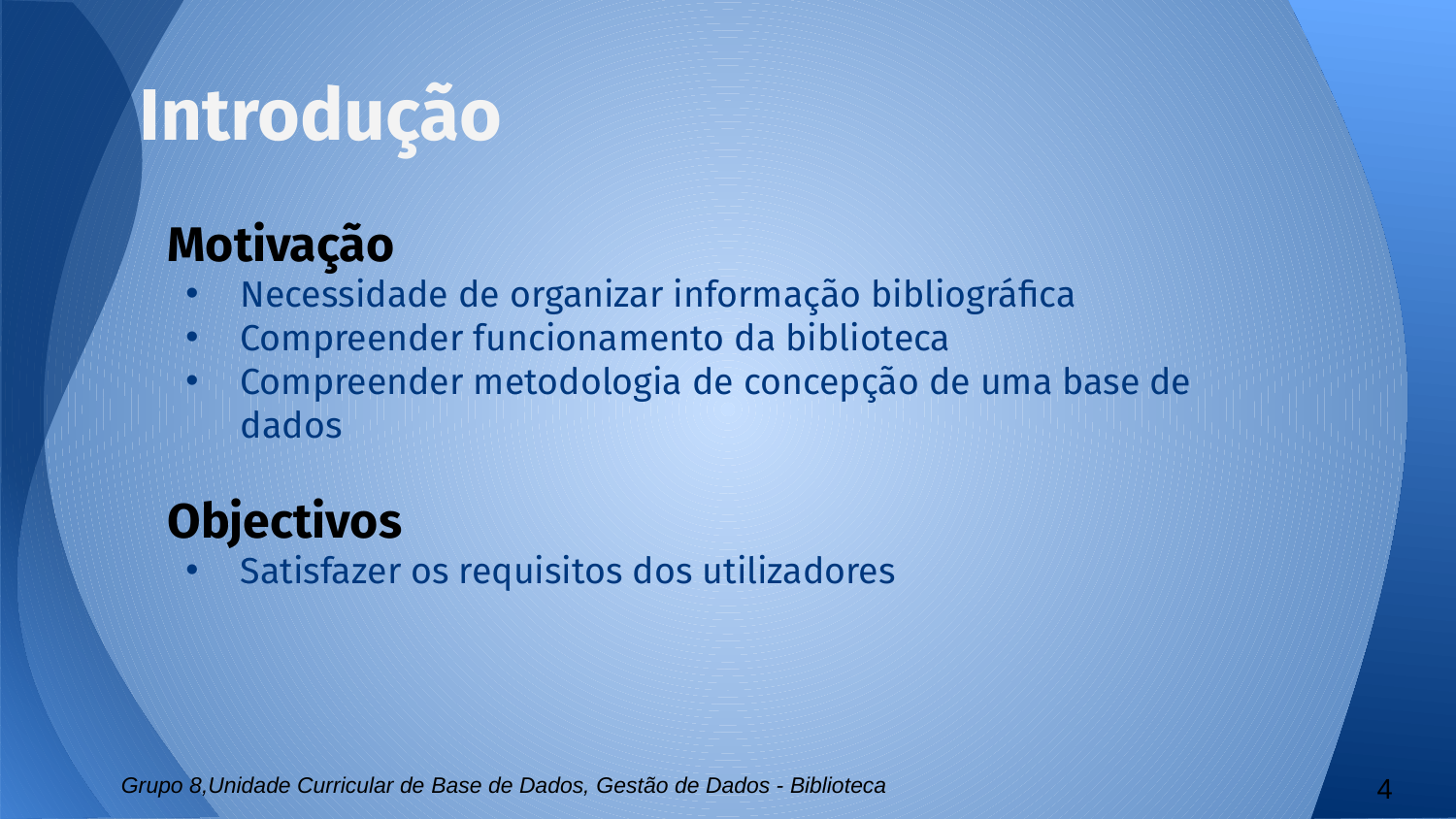

# Introdução
Motivação
Necessidade de organizar informação bibliográfica
Compreender funcionamento da biblioteca
Compreender metodologia de concepção de uma base de dados

Objectivos
Satisfazer os requisitos dos utilizadores

Grupo 8,Unidade Curricular de Base de Dados, Gestão de Dados - Biblioteca
4